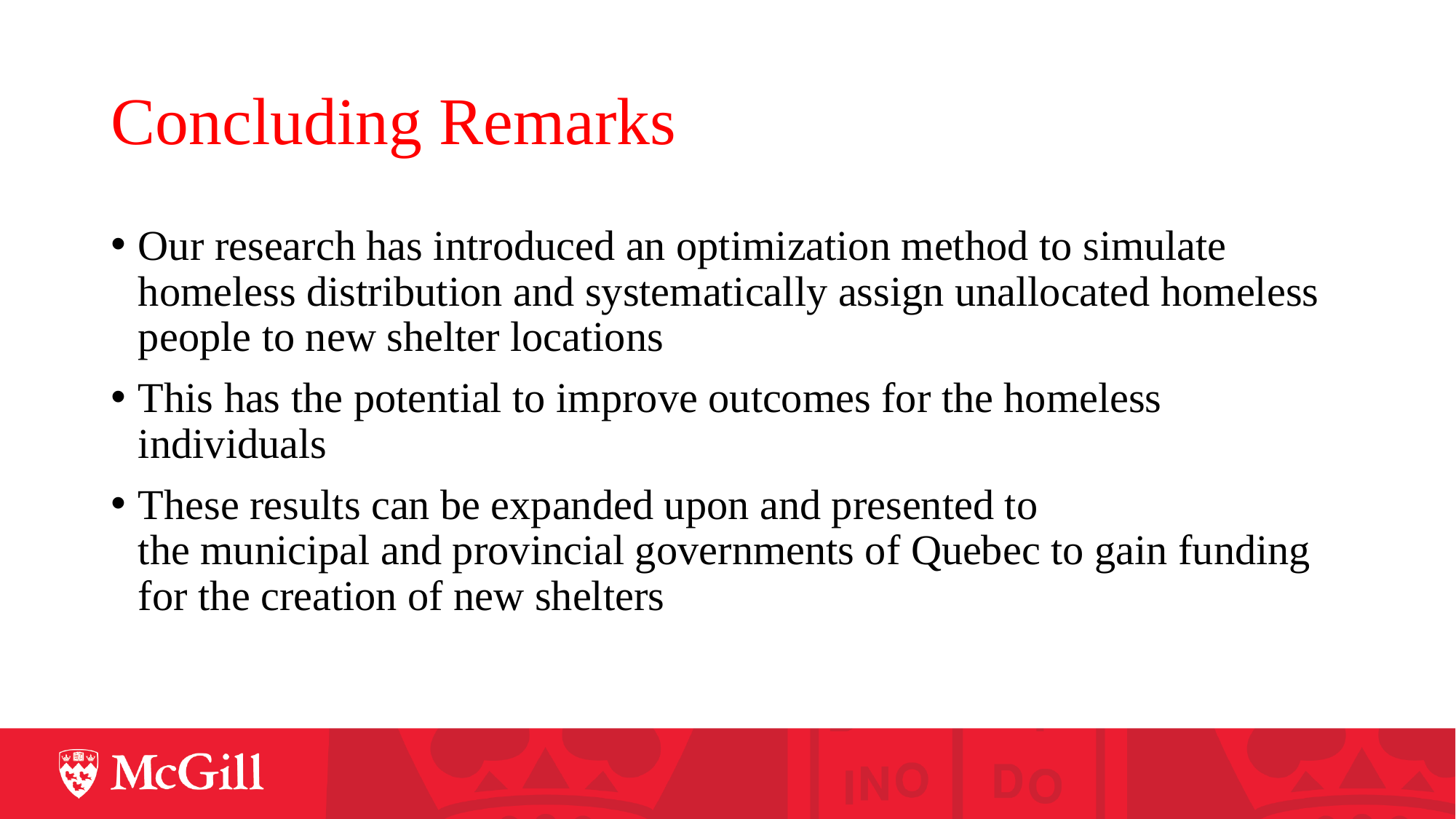

# Concluding Remarks
Our research has introduced an optimization method to simulate homeless distribution and systematically assign unallocated homeless people to new shelter locations
This has the potential to improve outcomes for the homeless individuals
These results can be expanded upon and presented to the municipal and provincial governments of Quebec to gain funding for the creation of new shelters